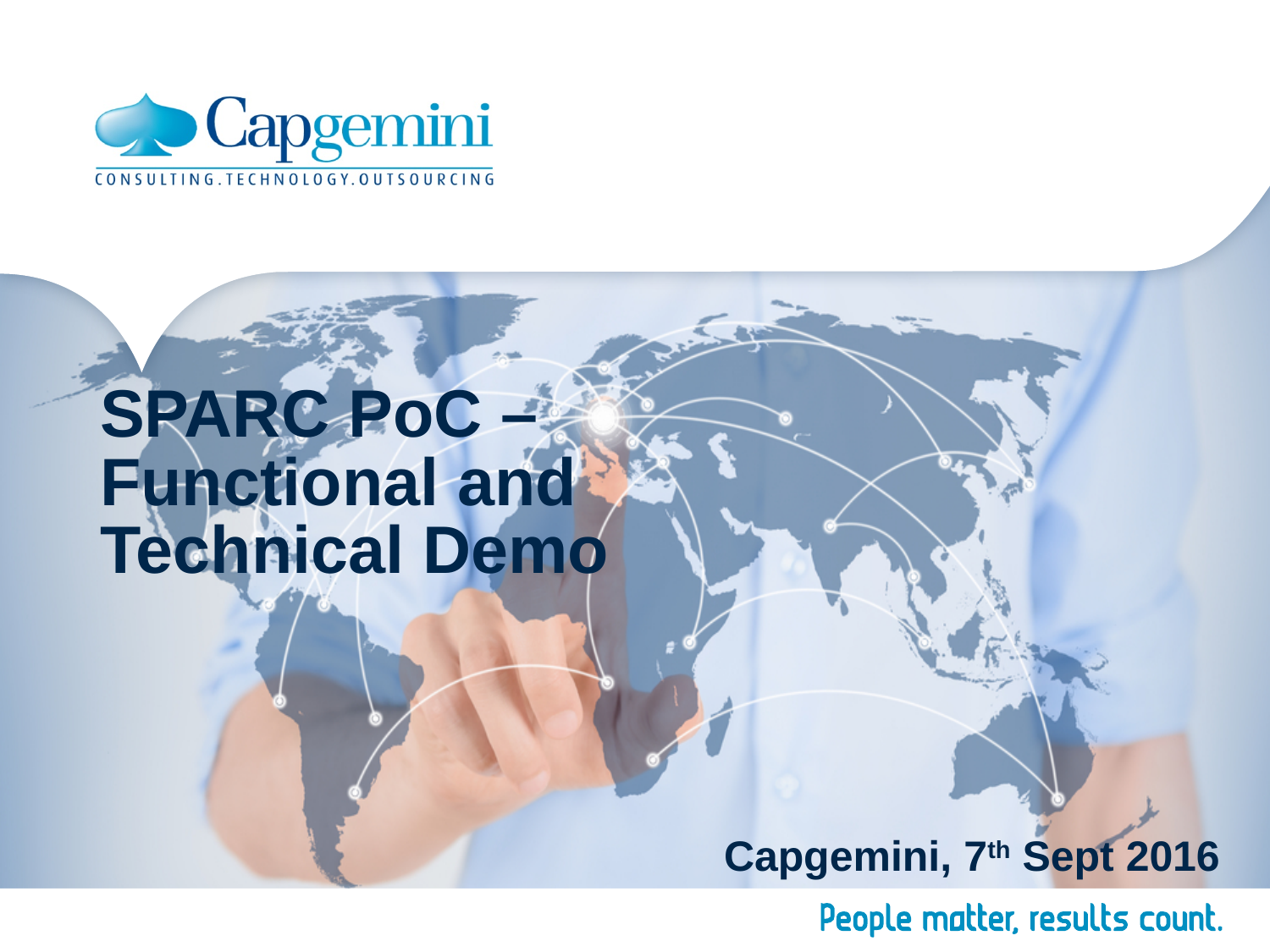

# SPARC PoC – Functional and Technical Demo
Capgemini, 7th Sept 2016